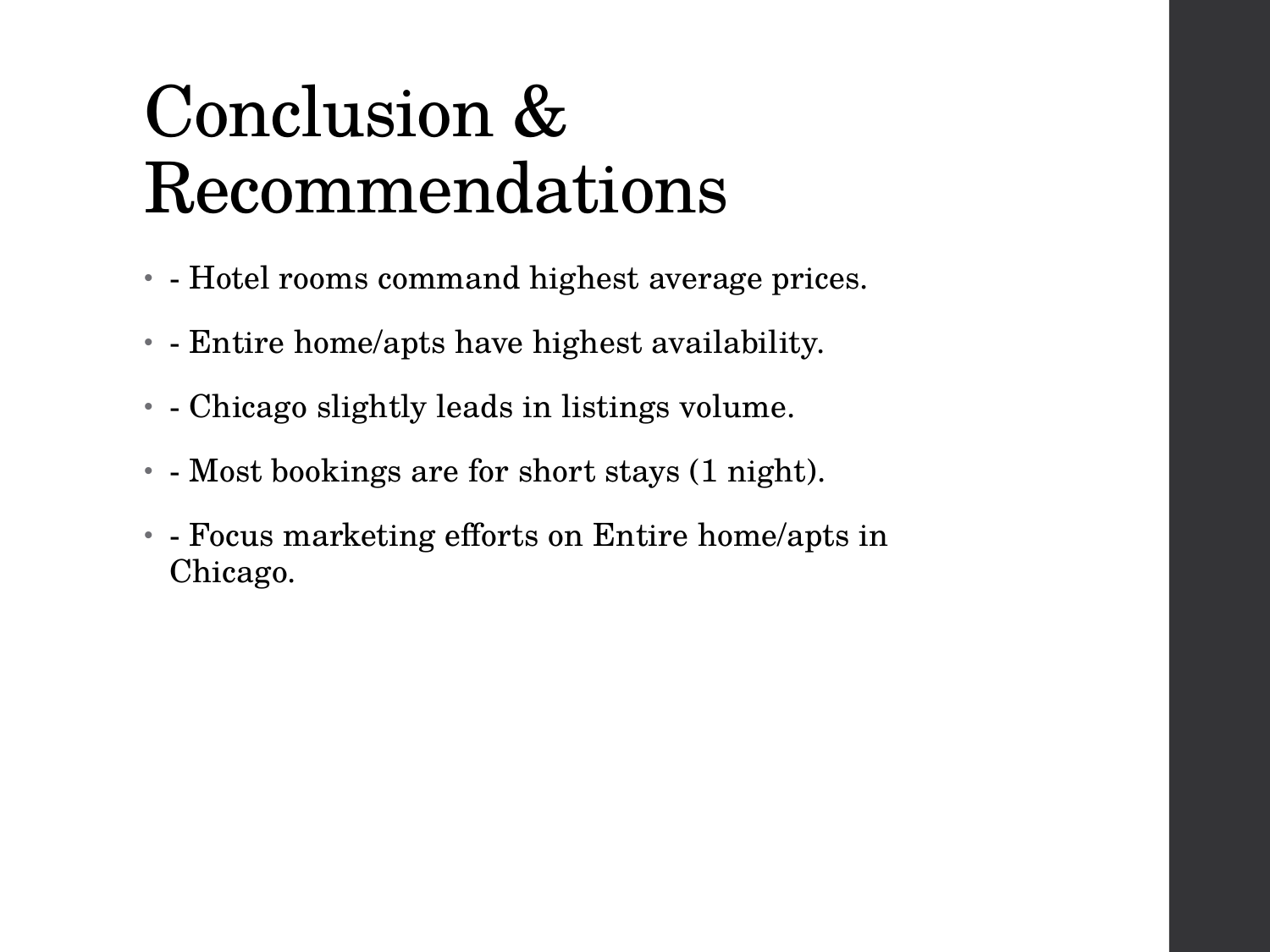

# Conclusion & Recommendations
- Hotel rooms command highest average prices.
- Entire home/apts have highest availability.
- Chicago slightly leads in listings volume.
- Most bookings are for short stays (1 night).
- Focus marketing efforts on Entire home/apts in Chicago.